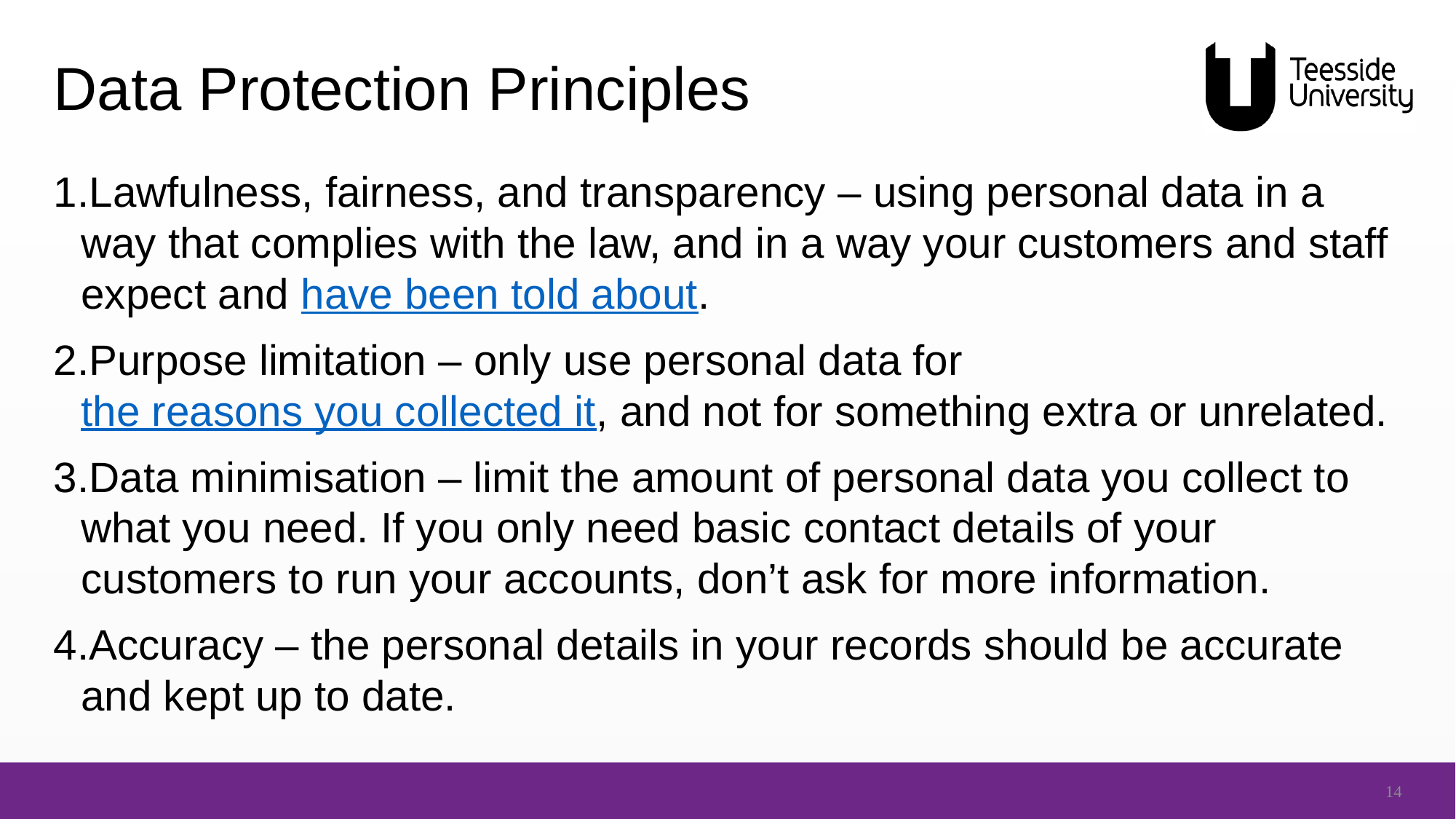

# Data Protection Principles
Lawfulness, fairness, and transparency – using personal data in a way that complies with the law, and in a way your customers and staff expect and have been told about.
Purpose limitation – only use personal data for the reasons you collected it, and not for something extra or unrelated.
Data minimisation – limit the amount of personal data you collect to what you need. If you only need basic contact details of your customers to run your accounts, don’t ask for more information.
Accuracy – the personal details in your records should be accurate and kept up to date.
14